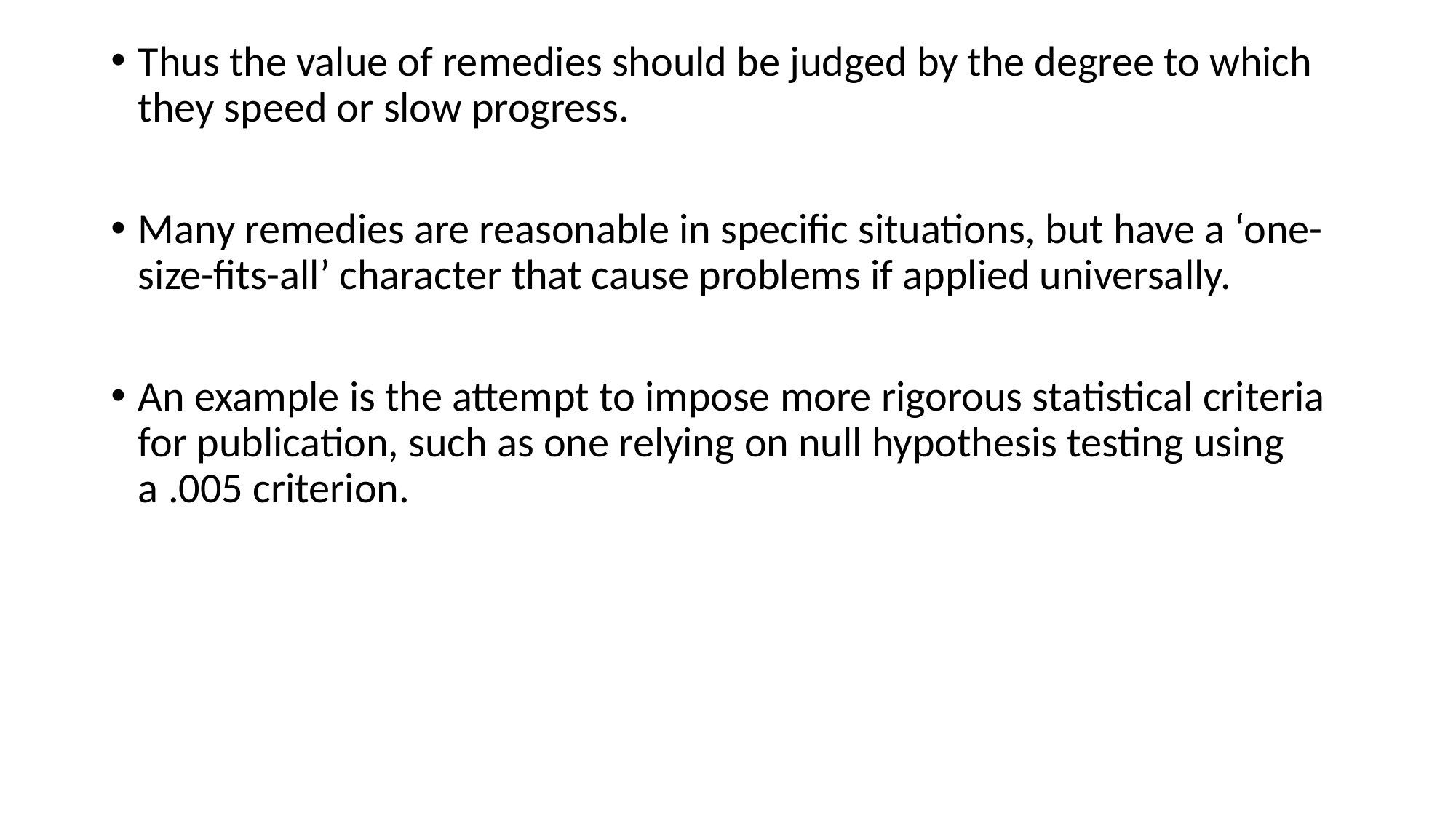

Thus the value of remedies should be judged by the degree to which they speed or slow progress.

Many remedies are reasonable in specific situations, but have a ‘one-size-fits-all’ character that cause problems if applied universally.

An example is the attempt to impose more rigorous statistical criteria for publication, such as one relying on null hypothesis testing using a .005 criterion.